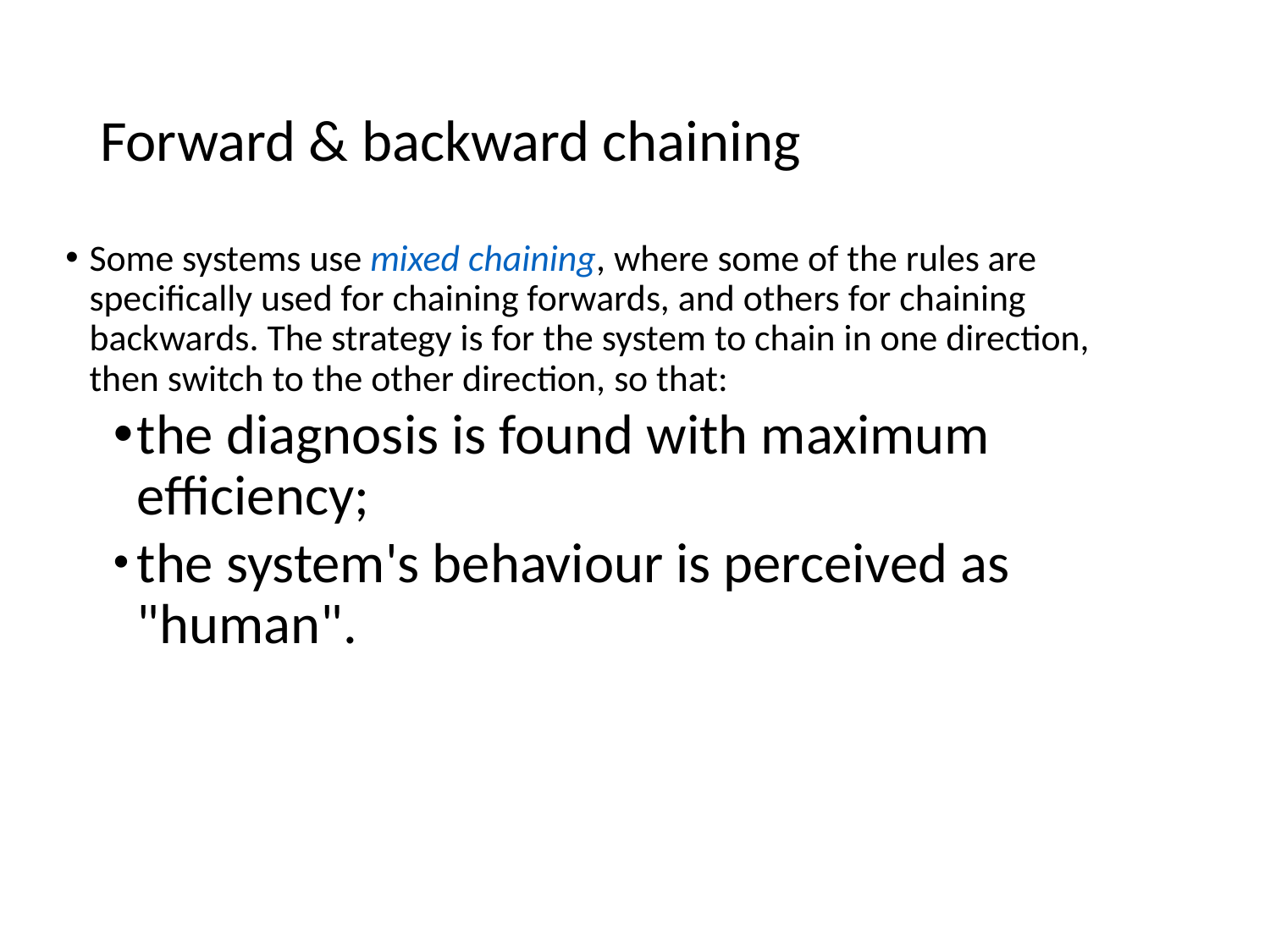

# Forward & backward chaining
Some systems use mixed chaining, where some of the rules are specifically used for chaining forwards, and others for chaining backwards. The strategy is for the system to chain in one direction, then switch to the other direction, so that:
the diagnosis is found with maximum efficiency;
the system's behaviour is perceived as "human".